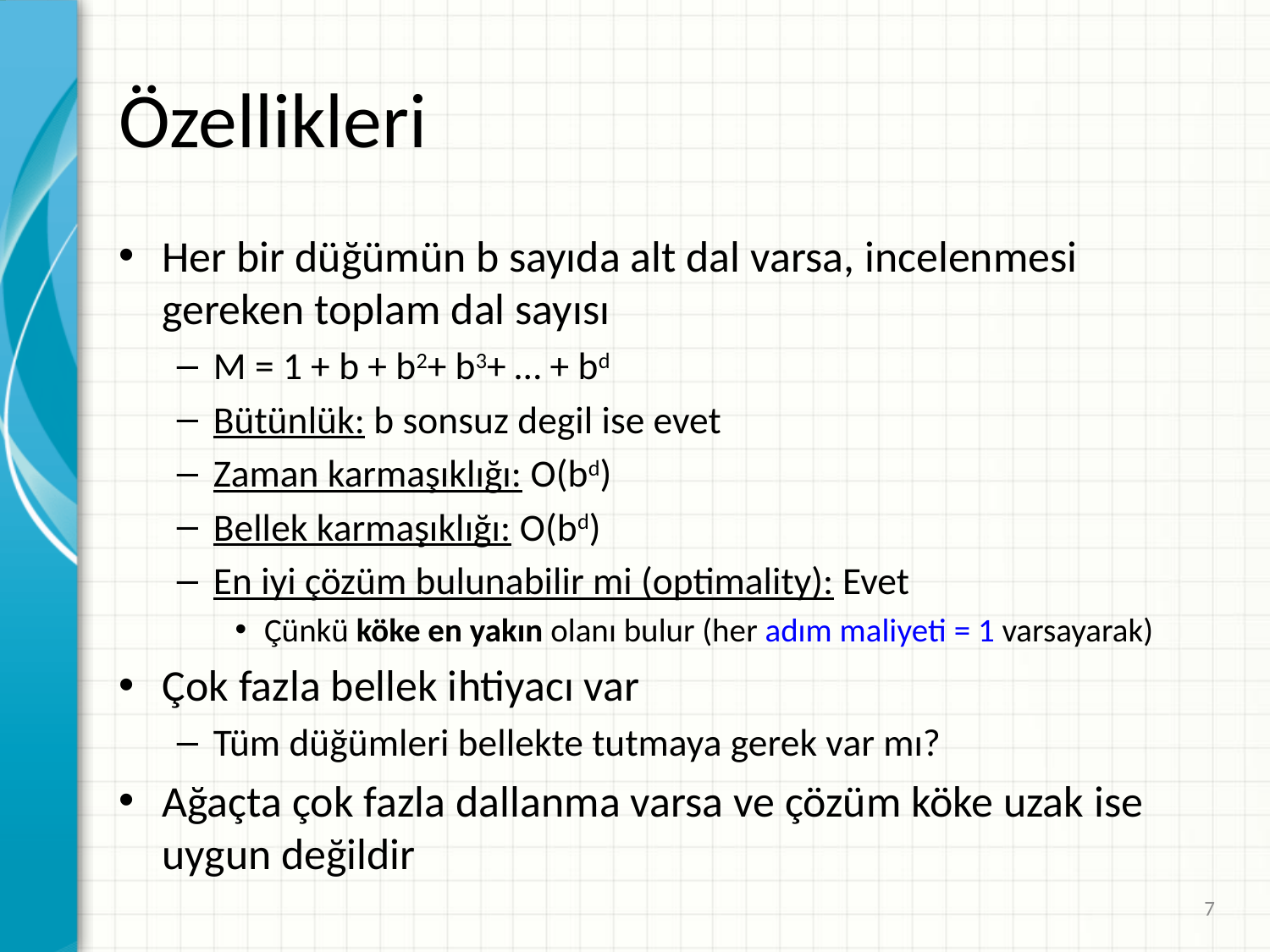

# Özellikleri
Her bir düğümün b sayıda alt dal varsa, incelenmesi gereken toplam dal sayısı
M = 1 + b + b2+ b3+ … + bd
Bütünlük: b sonsuz degil ise evet
Zaman karmaşıklığı: O(bd)
Bellek karmaşıklığı: O(bd)
En iyi çözüm bulunabilir mi (optimality): Evet
Çünkü köke en yakın olanı bulur (her adım maliyeti = 1 varsayarak)
Çok fazla bellek ihtiyacı var
Tüm düğümleri bellekte tutmaya gerek var mı?
Ağaçta çok fazla dallanma varsa ve çözüm köke uzak ise uygun değildir
7